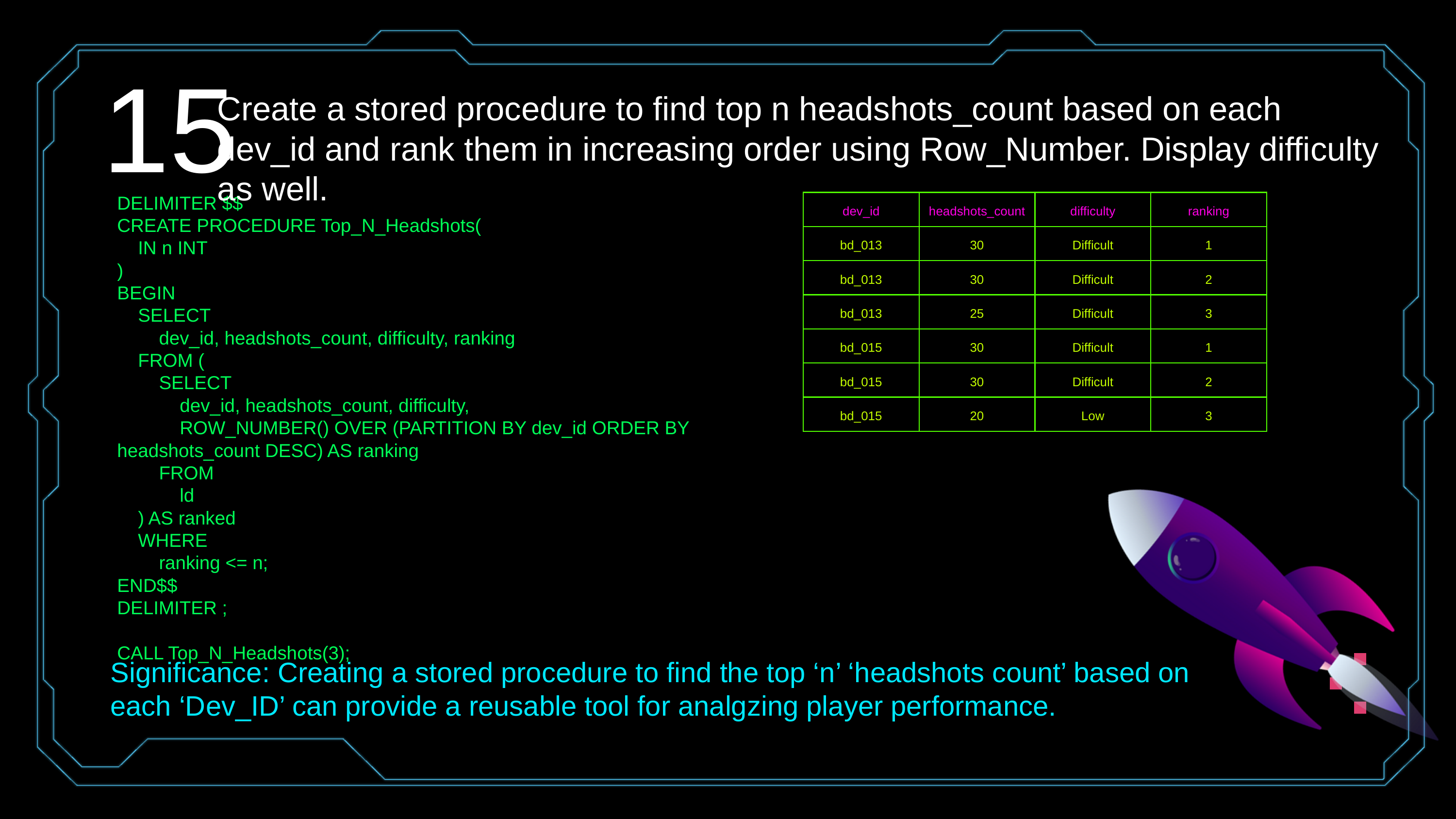

15
Create a stored procedure to find top n headshots_count based on each dev_id and rank them in increasing order using Row_Number. Display difficulty as well.
DELIMITER $$
CREATE PROCEDURE Top_N_Headshots(
    IN n INT
)
BEGIN
    SELECT
        dev_id, headshots_count, difficulty, ranking
    FROM (
        SELECT
            dev_id, headshots_count, difficulty,
            ROW_NUMBER() OVER (PARTITION BY dev_id ORDER BY headshots_count DESC) AS ranking
        FROM
            ld
    ) AS ranked
    WHERE
        ranking <= n;
END$$
DELIMITER ;

CALL Top_N_Headshots(3);

| dev\_id | headshots\_count | difficulty | ranking |
| --- | --- | --- | --- |
| bd\_013 | 30 | Difficult | 1 |
| bd\_013 | 30 | Difficult | 2 |
| bd\_013 | 25 | Difficult | 3 |
| bd\_015 | 30 | Difficult | 1 |
| bd\_015 | 30 | Difficult | 2 |
| bd\_015 | 20 | Low | 3 |

Significance: Creating a stored procedure to find the top ‘n’ ‘headshots count’ based on each ‘Dev_ID’ can provide a reusable tool for analgzing player performance.